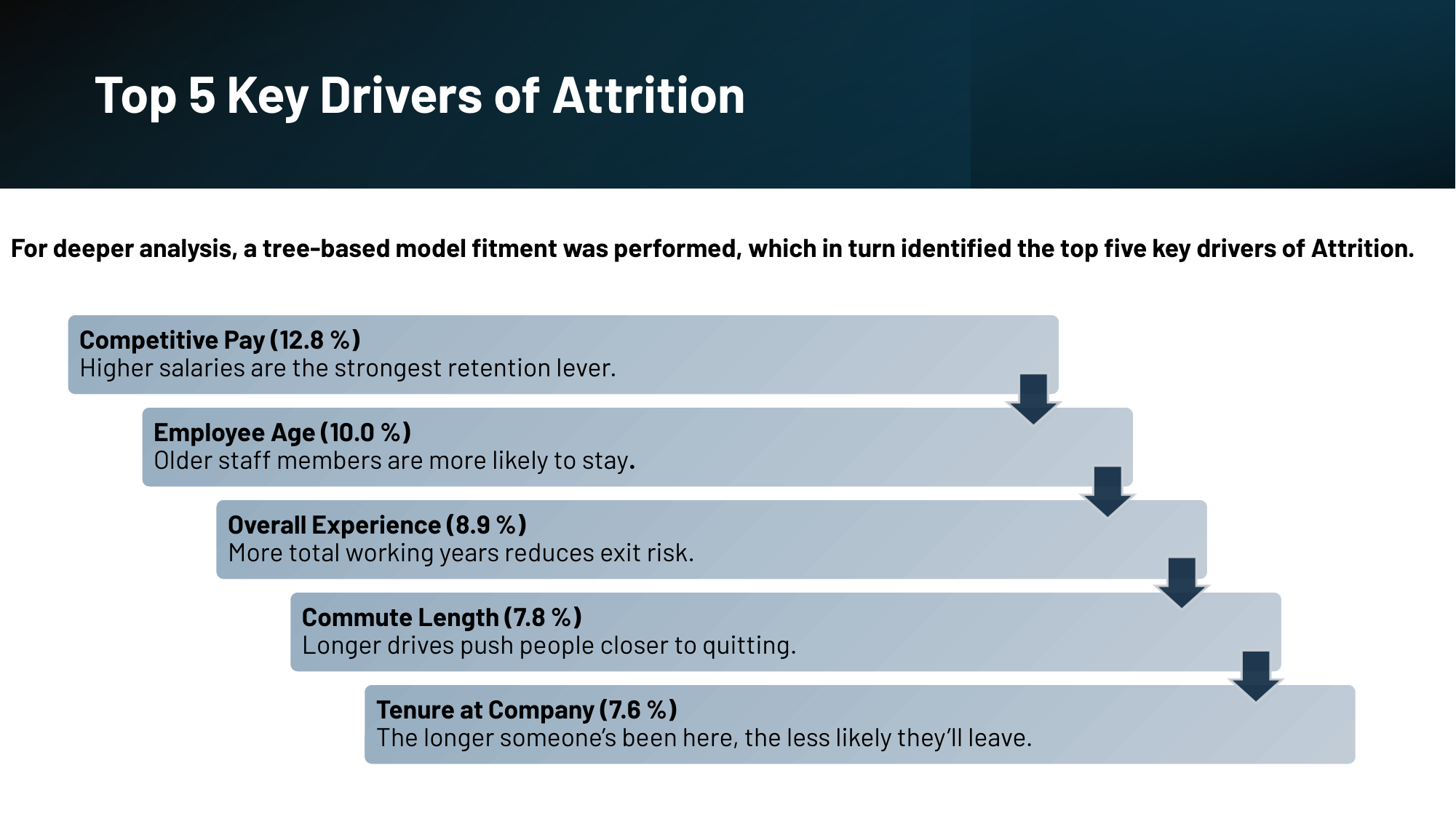

# Top 5 Key Drivers of Attrition
For deeper analysis, a tree-based model fitment was performed, which in turn identified the top five key drivers of Attrition.

Competitive Pay (12.8 %)
Higher salaries are the strongest retention lever.
Employee Age (10.0 %)
Older staff members are more likely to stay.
Overall Experience (8.9 %)
More total working years reduces exit risk.
Commute Length (7.8 %)
Longer drives push people closer to quitting.
Tenure at Company (7.6 %)
The longer someone’s been here, the less likely they’ll leave.